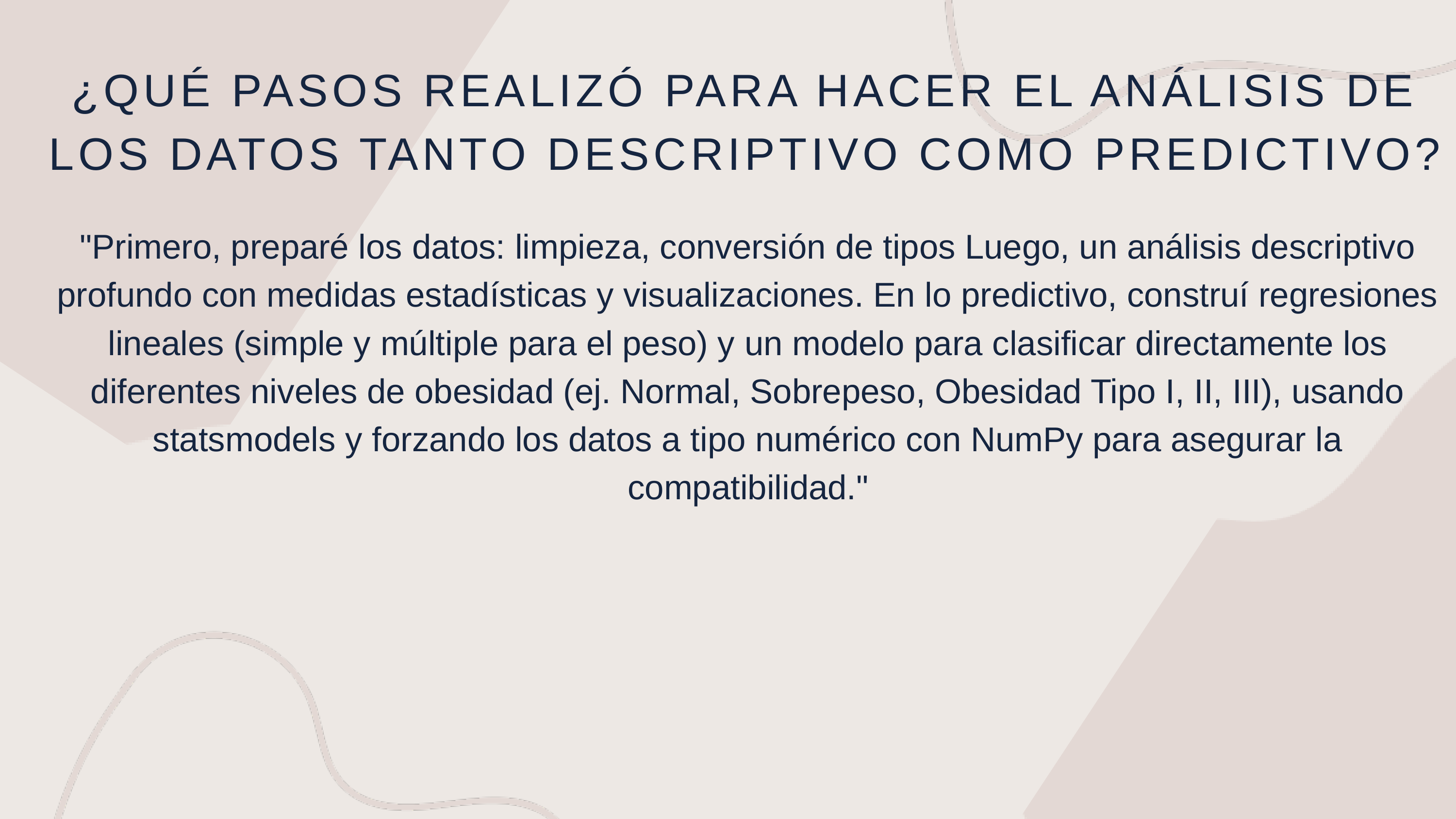

¿QUÉ PASOS REALIZÓ PARA HACER EL ANÁLISIS DE LOS DATOS TANTO DESCRIPTIVO COMO PREDICTIVO?

"Primero, preparé los datos: limpieza, conversión de tipos Luego, un análisis descriptivo profundo con medidas estadísticas y visualizaciones. En lo predictivo, construí regresiones lineales (simple y múltiple para el peso) y un modelo para clasificar directamente los diferentes niveles de obesidad (ej. Normal, Sobrepeso, Obesidad Tipo I, II, III), usando statsmodels y forzando los datos a tipo numérico con NumPy para asegurar la compatibilidad."